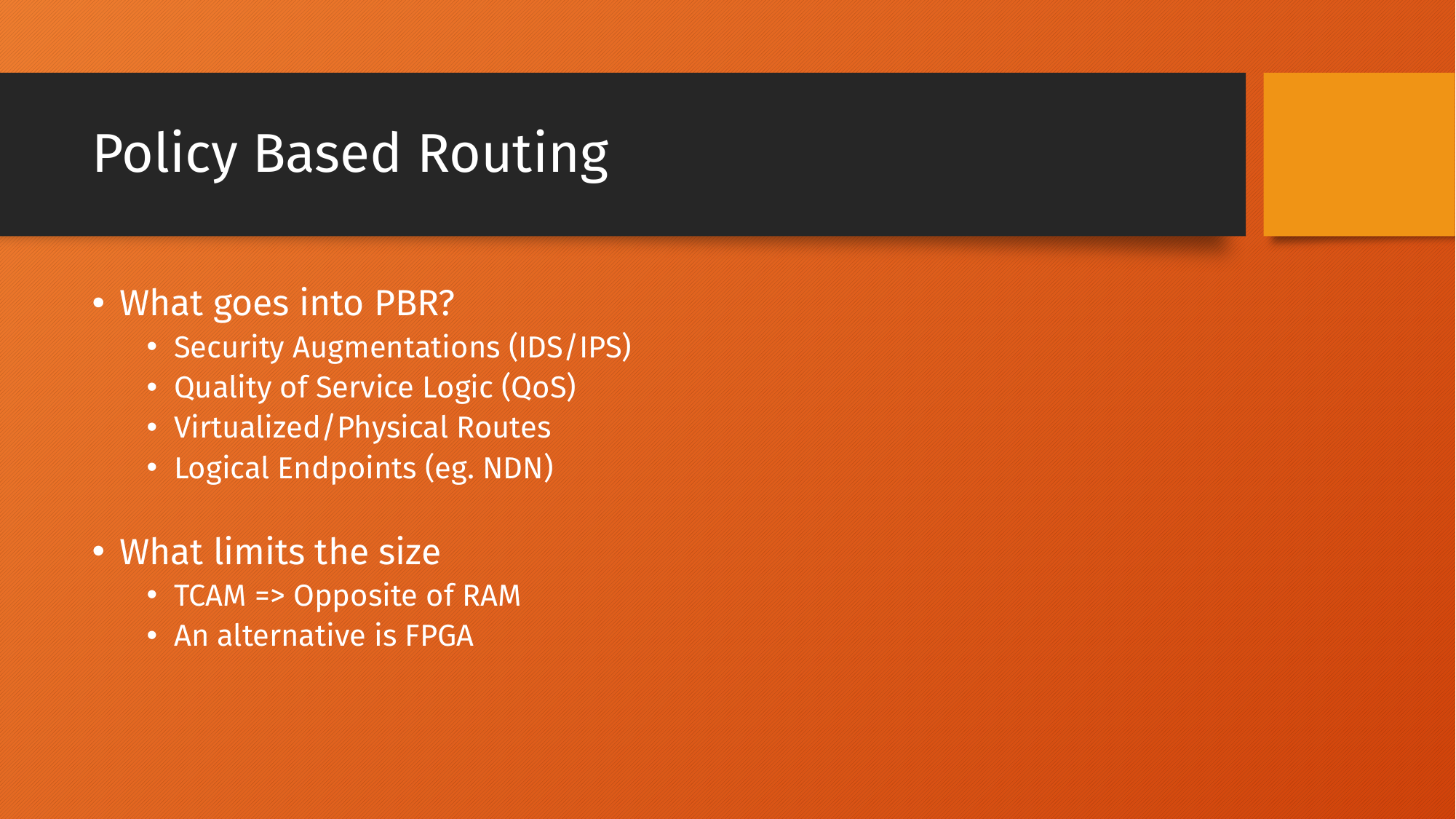

# Policy Based Routing
What goes into PBR?
Security Augmentations (IDS/IPS)
Quality of Service Logic (QoS)
Virtualized/Physical Routes
Logical Endpoints (eg. NDN)
What limits the size
TCAM => Opposite of RAM
An alternative is FPGA